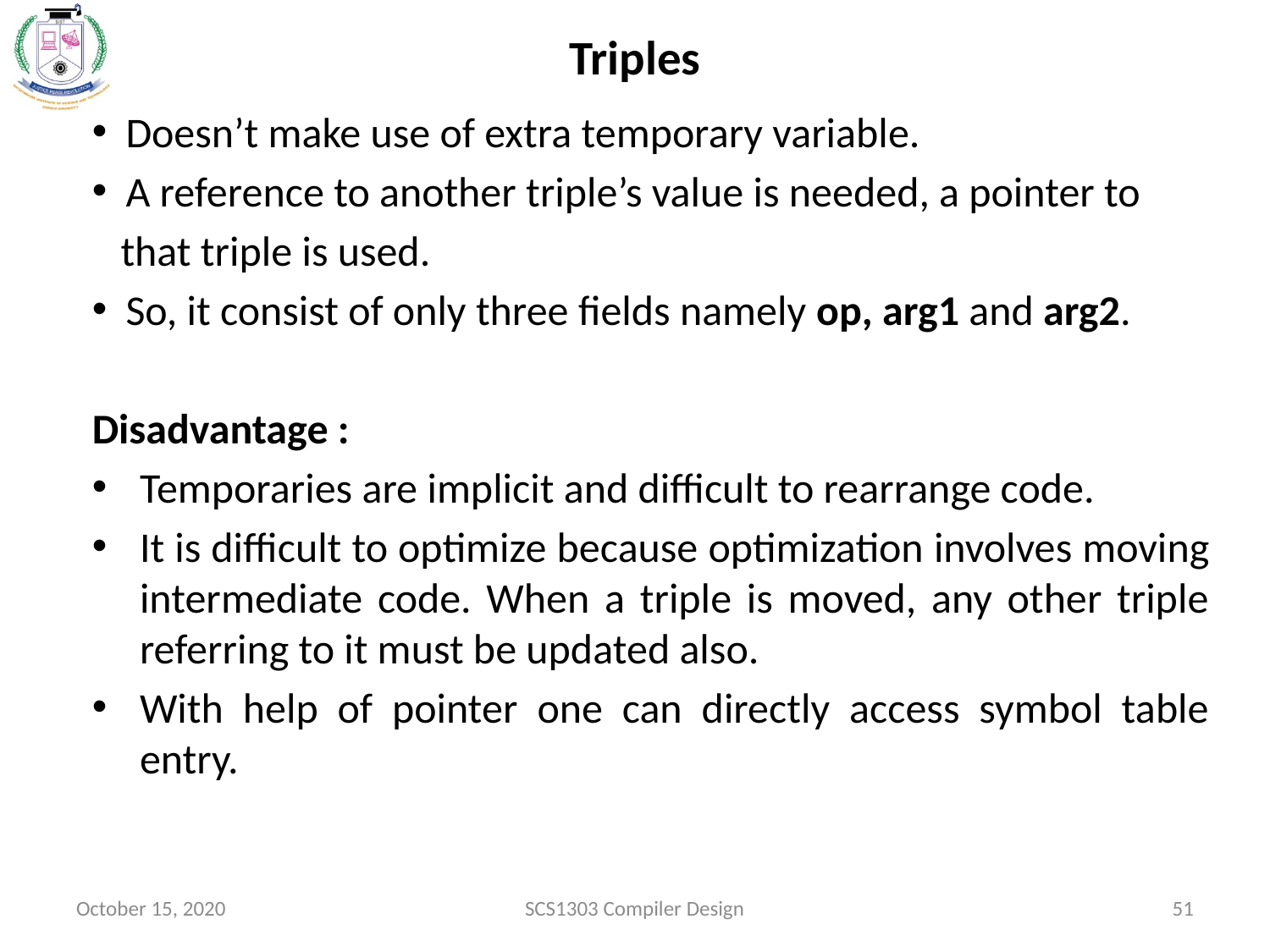

# Triples
  Doesn’t make use of extra temporary variable.
  A reference to another triple’s value is needed, a pointer to
   that triple is used.
  So, it consist of only three fields namely op, arg1 and arg2.

Disadvantage :
Temporaries are implicit and difficult to rearrange code.
It is difficult to optimize because optimization involves moving intermediate code. When a triple is moved, any other triple referring to it must be updated also.
With help of pointer one can directly access symbol table entry.

October 15, 2020
SCS1303 Compiler Design
51